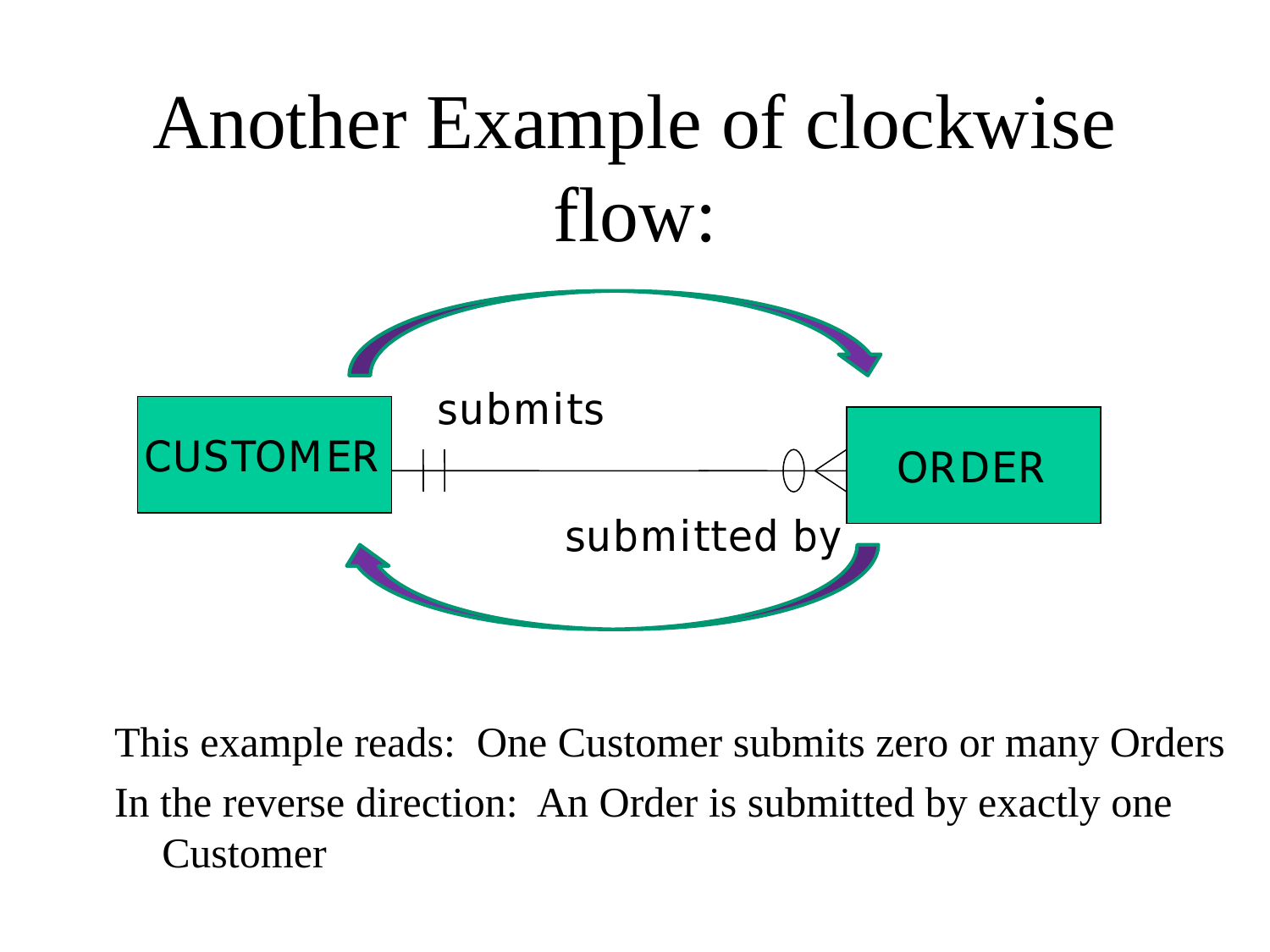

# Another Example of clockwise flow:

submits
CUSTOMER
ORDER

submitted by

This example reads:  One Customer submits zero or many Orders
In the reverse direction:  An Order is submitted by exactly one Customer